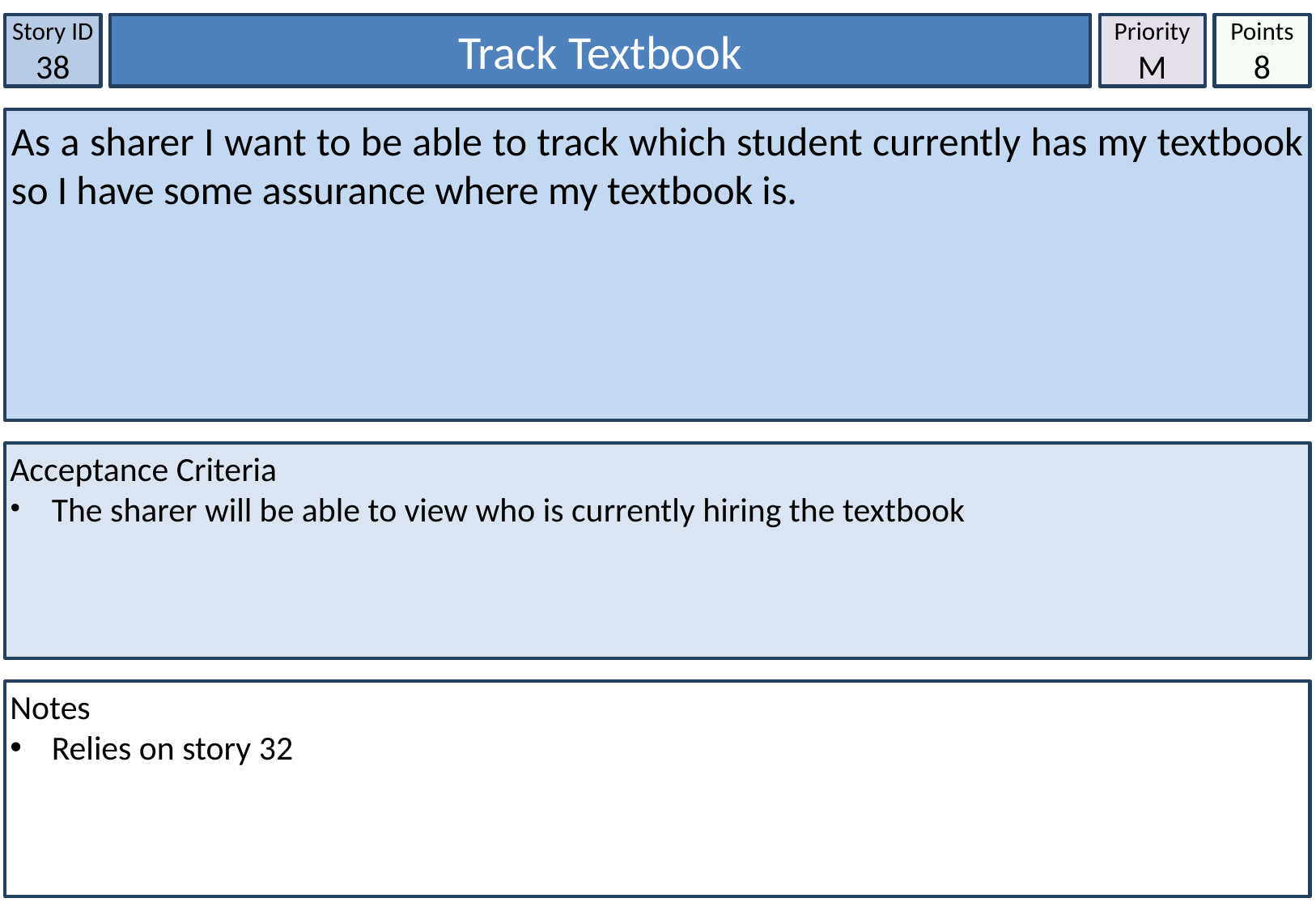

Story ID
38

Track Textbook

Priority
M

Points
8

As a sharer I want to be able to track which student currently has my textbook so I have some assurance where my textbook is.

Acceptance Criteria
 The sharer will be able to view who is currently hiring the textbook

Notes
 Relies on story 32